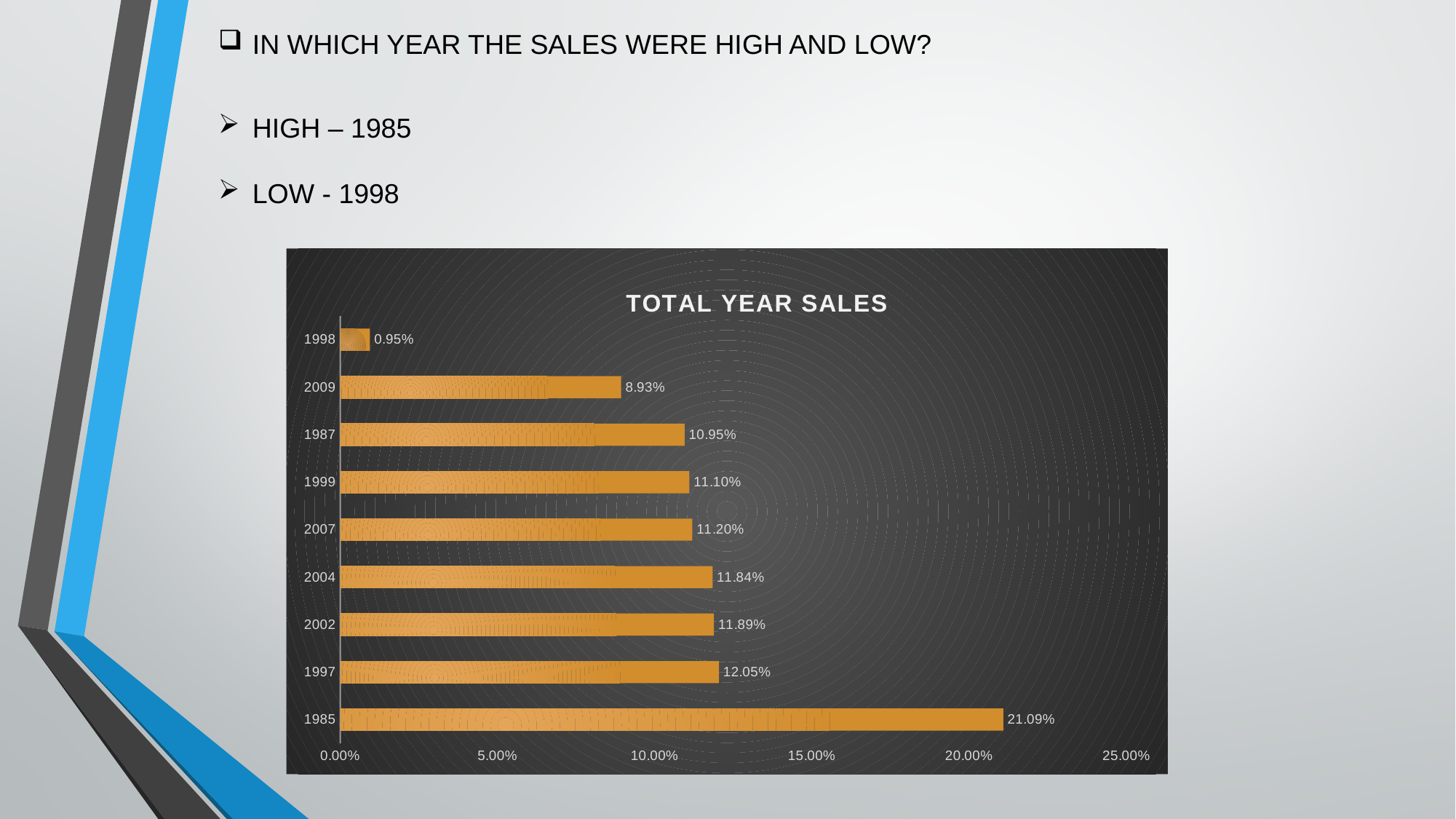

IN WHICH YEAR THE SALES WERE HIGH AND LOW?

HIGH – 1985

LOW - 1998

### Chart: TOTAL YEAR SALES

| Category | Total |
|---|---|
| 1985 | 0.21086385217842632 |
| 1997 | 0.12046839258463618 |
| 2002 | 0.11885790506066489 |
| 2004 | 0.11844524045701692 |
| 2007 | 0.11198274842842802 |
| 1999 | 0.11104375386017153 |
| 1987 | 0.10951999894094924 |
| 2009 | 0.08933914776542573 |
| 1998 | 0.009478960724281157 |